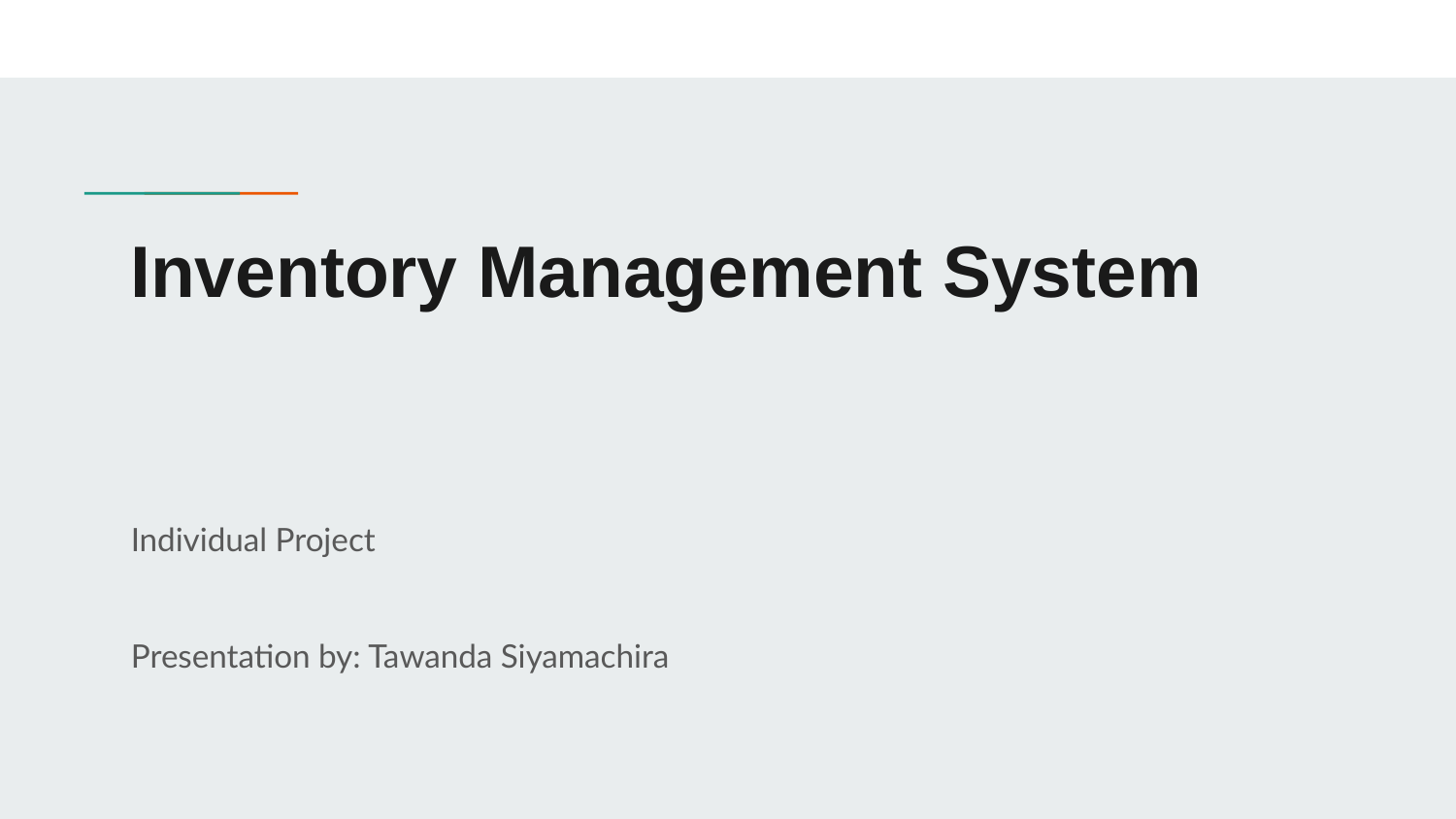

# Inventory Management System
Individual Project

Presentation by: Tawanda Siyamachira